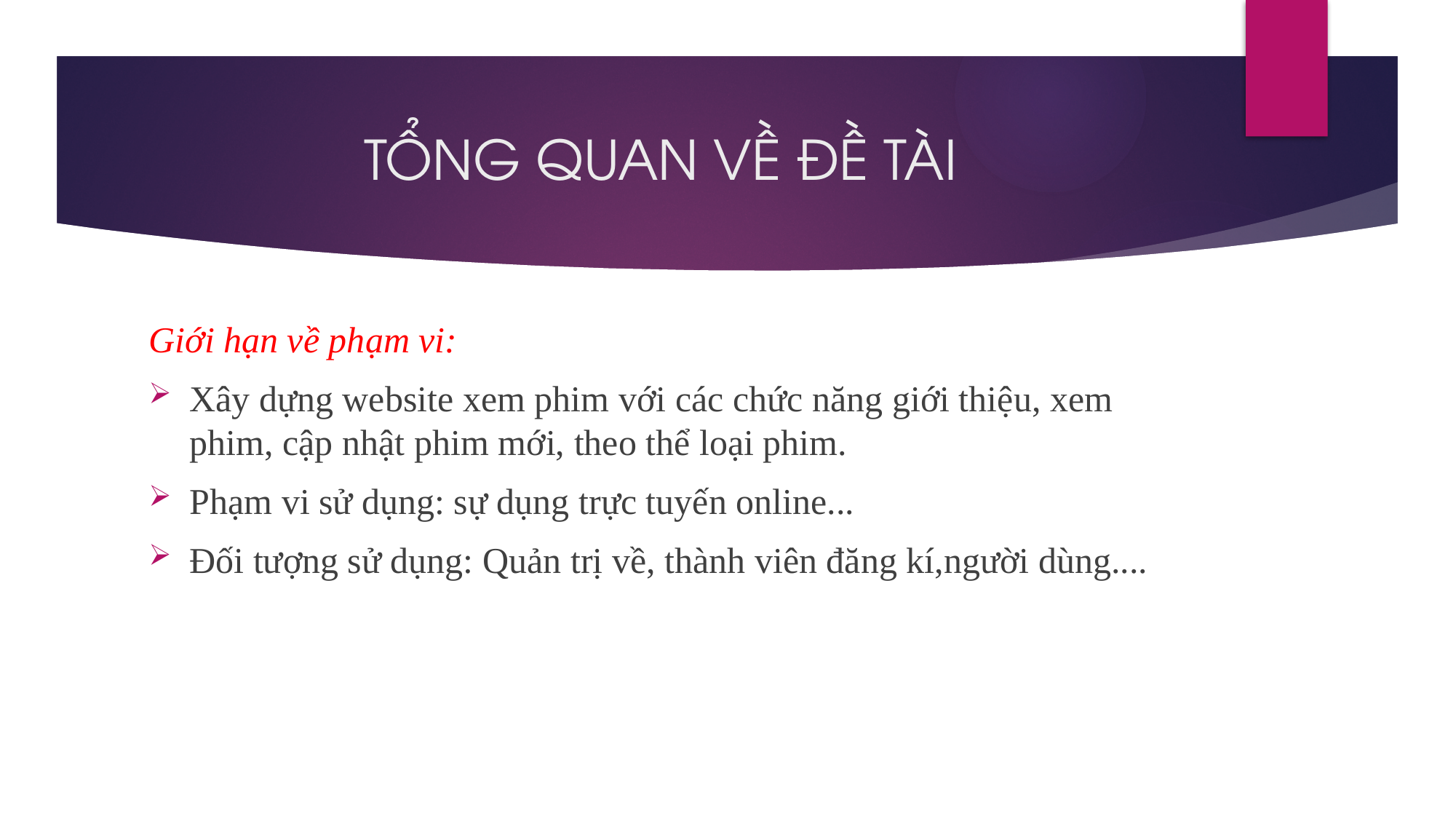

# TỔNG QUAN VỀ ĐỀ TÀI
Giới hạn về phạm vi:
Xây dựng website xem phim với các chức năng giới thiệu, xem phim, cập nhật phim mới, theo thể loại phim.
Phạm vi sử dụng: sự dụng trực tuyến online...
Đối tượng sử dụng: Quản trị về, thành viên đăng kí,người dùng....